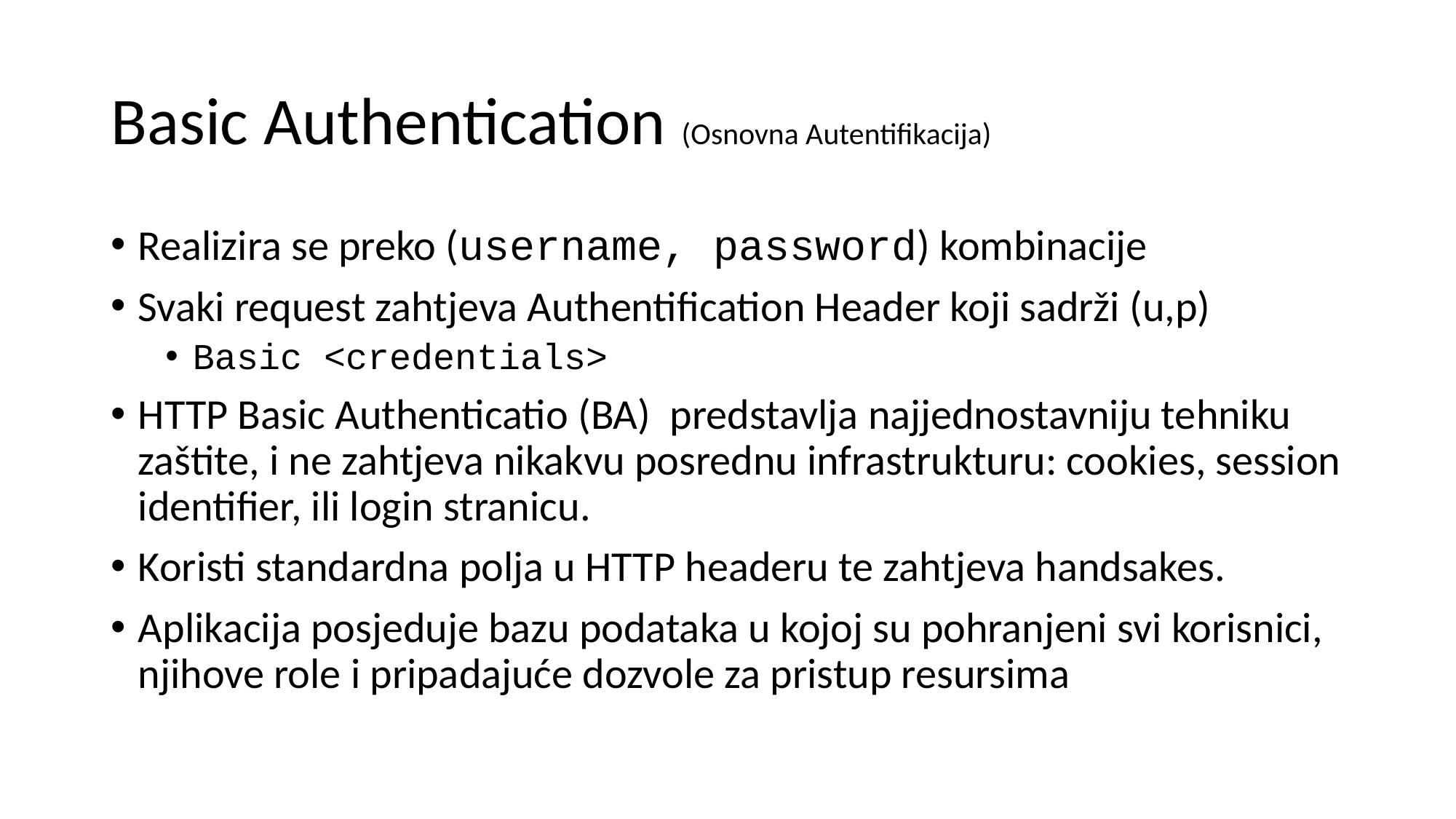

# Basic Authentication (Osnovna Autentifikacija)
Realizira se preko (username, password) kombinacije
Svaki request zahtjeva Authentification Header koji sadrži (u,p)
Basic <credentials>
HTTP Basic Authenticatio (BA)  predstavlja najjednostavniju tehniku zaštite, i ne zahtjeva nikakvu posrednu infrastrukturu: cookies, session identifier, ili login stranicu.
Koristi standardna polja u HTTP headeru te zahtjeva handsakes.
Aplikacija posjeduje bazu podataka u kojoj su pohranjeni svi korisnici, njihove role i pripadajuće dozvole za pristup resursima